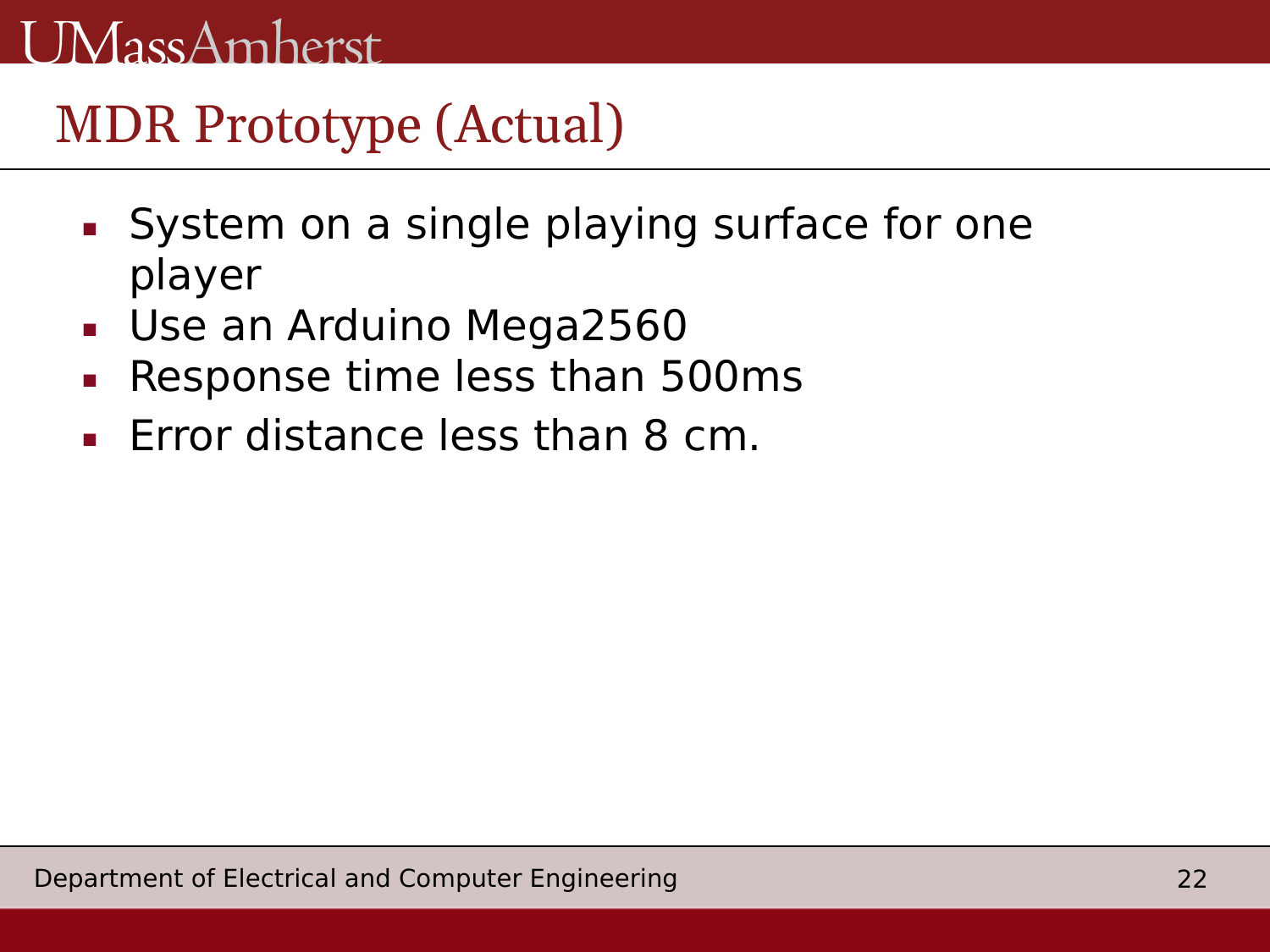

# MDR Prototype (Actual)
System on a single playing surface for one player
Use an Arduino Mega2560
Response time less than 500ms
Error distance less than 8 cm.